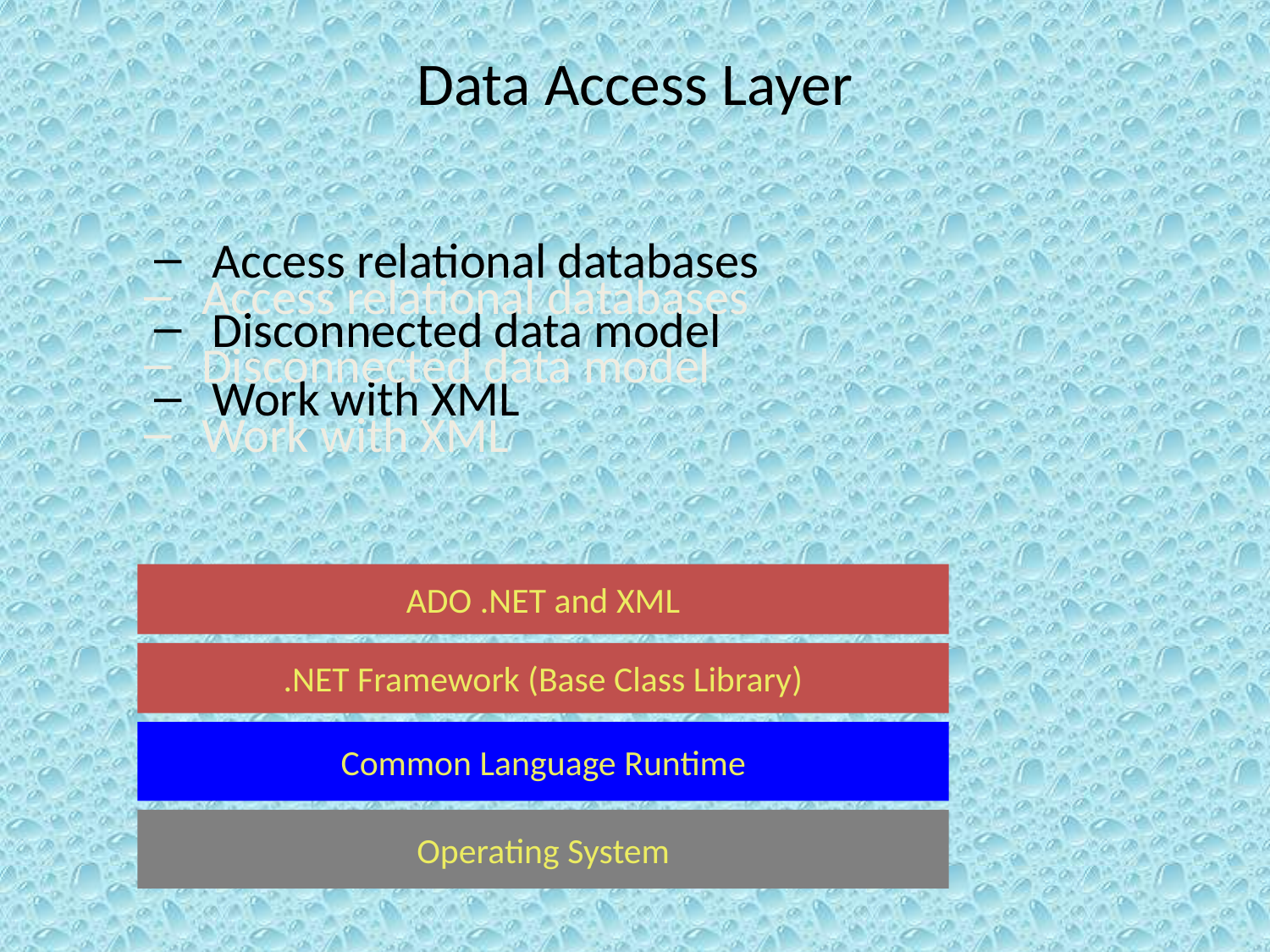

# Data Access Layer
Access relational databases
Disconnected data model
Work with XML

Access relational databases
Disconnected data model
Work with XML
ADO .NET and XML
.NET Framework (Base Class Library)
Common Language Runtime
Operating System